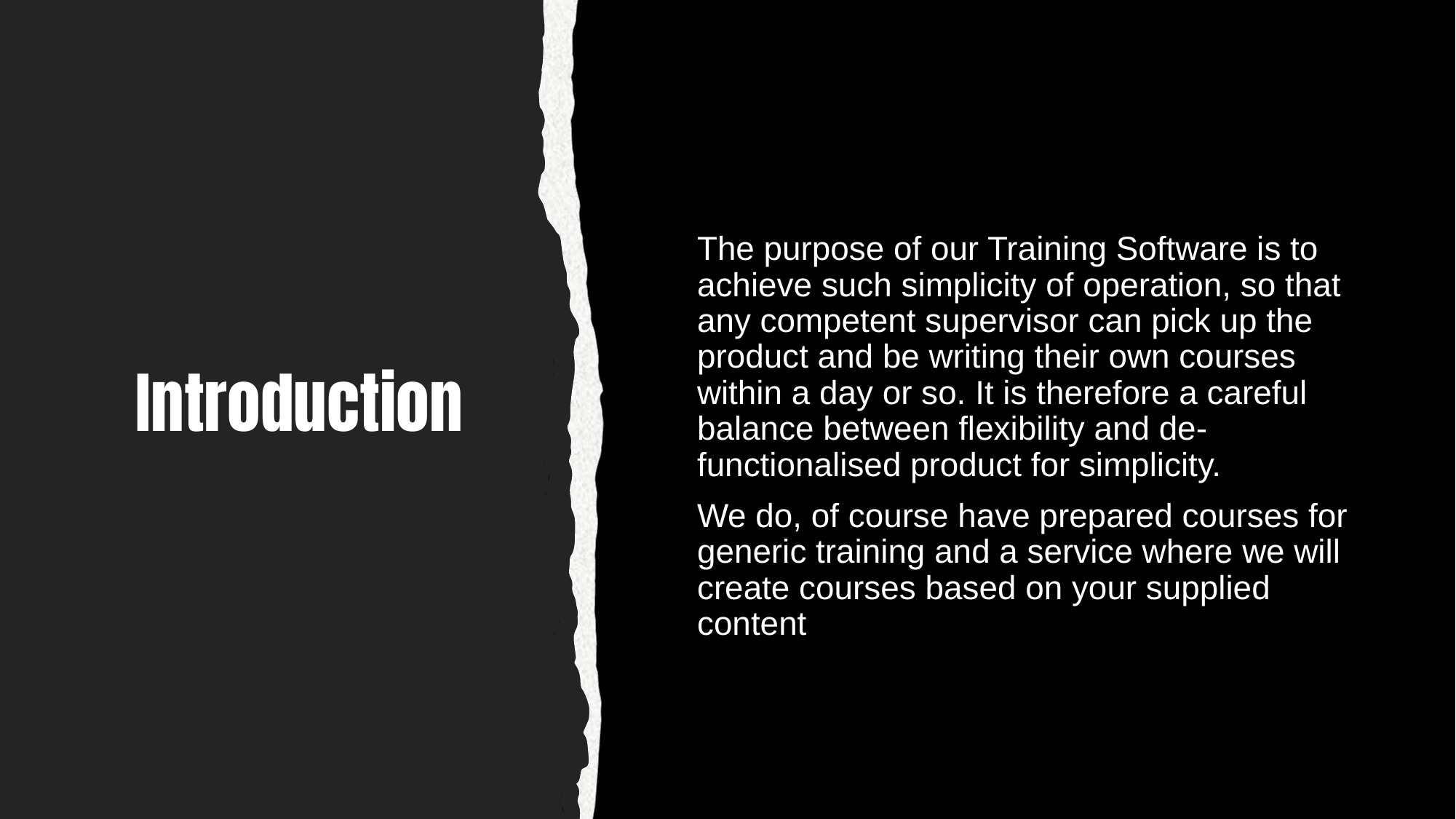

# Introduction

The purpose of our Training Software is to achieve such simplicity of operation, so that any competent supervisor can pick up the product and be writing their own courses within a day or so. It is therefore a careful balance between flexibility and de-functionalised product for simplicity.
We do, of course have prepared courses for generic training and a service where we will create courses based on your supplied content